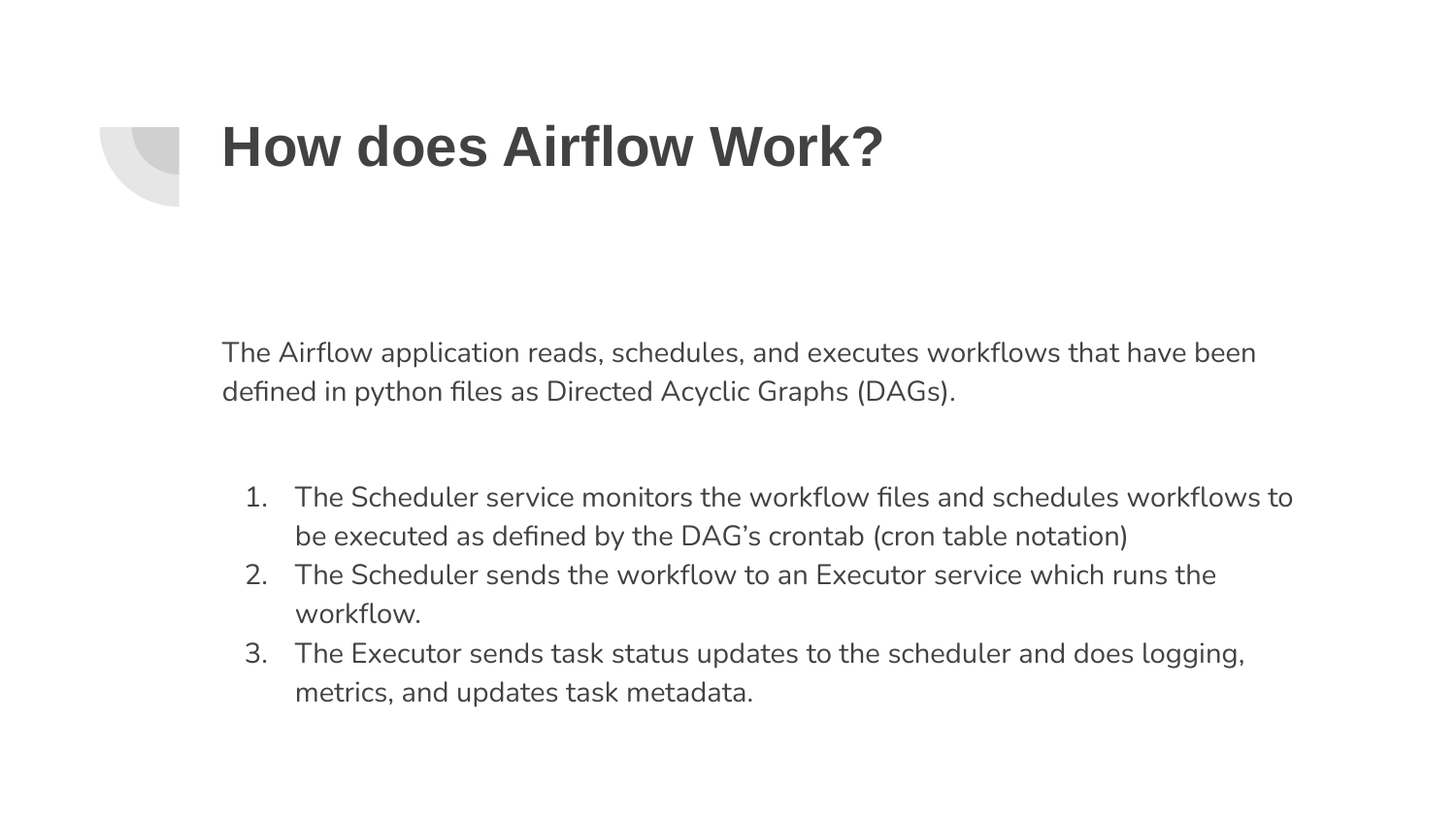

# How does Airflow Work?
The Airflow application reads, schedules, and executes workflows that have been defined in python files as Directed Acyclic Graphs (DAGs).
The Scheduler service monitors the workflow files and schedules workflows to be executed as defined by the DAG’s crontab (cron table notation)
The Scheduler sends the workflow to an Executor service which runs the workflow.
The Executor sends task status updates to the scheduler and does logging, metrics, and updates task metadata.